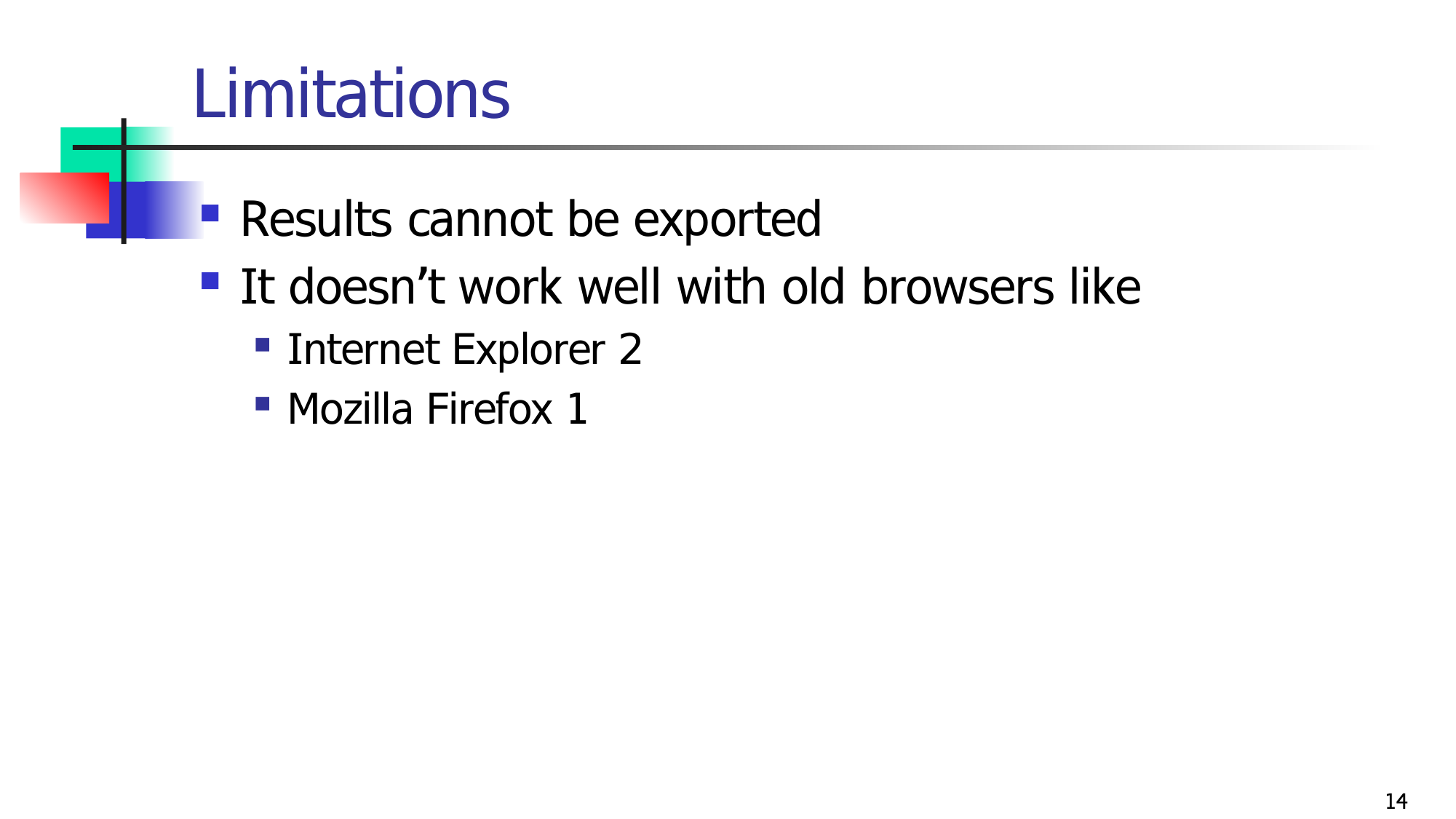

# Limitations
Results cannot be exported
It doesn’t work well with old browsers like
Internet Explorer 2
Mozilla Firefox 1

14